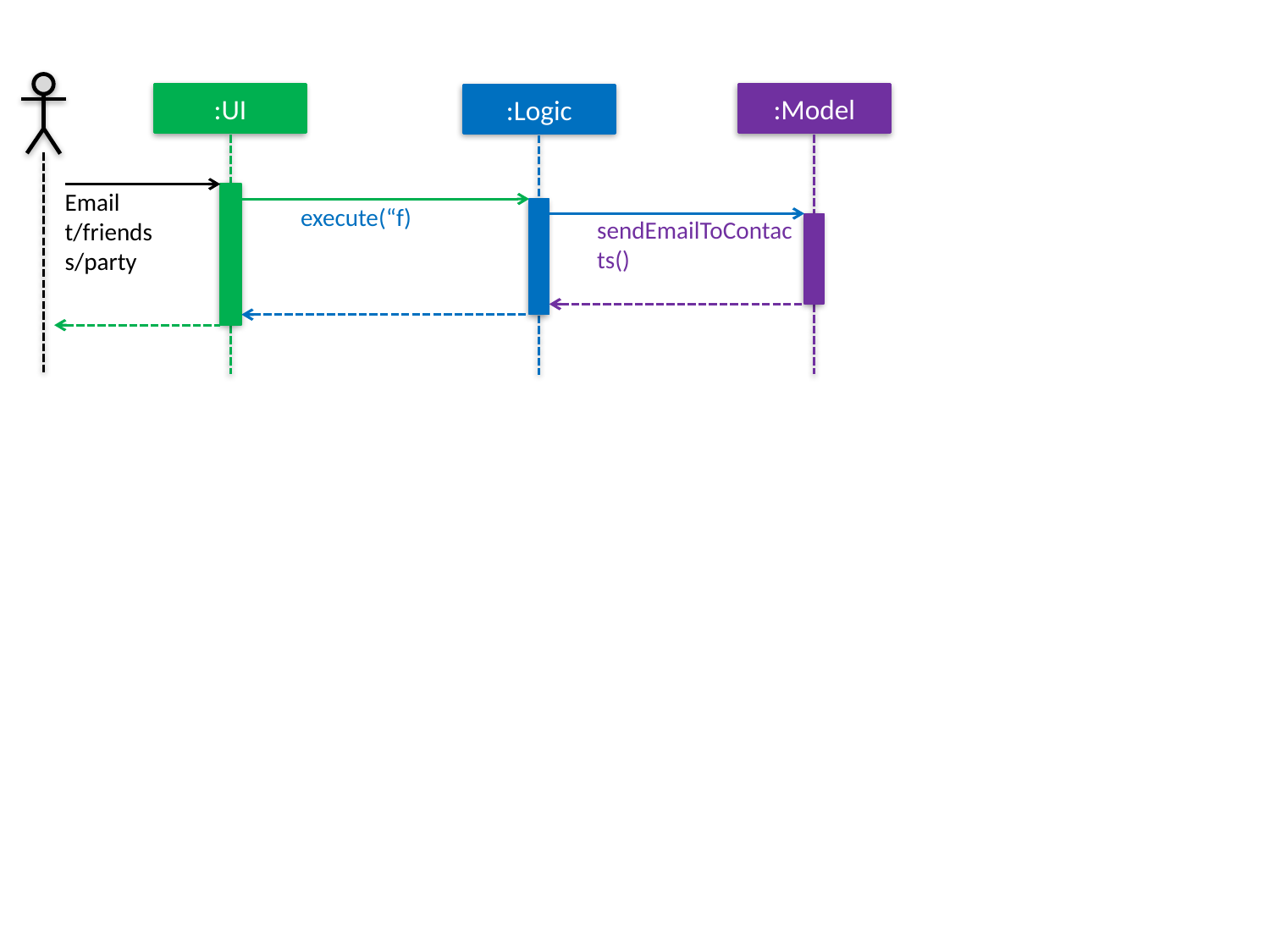

:UI
:Model
:Logic

Email t/friends s/party

execute(“f)

sendEmailToContacts()